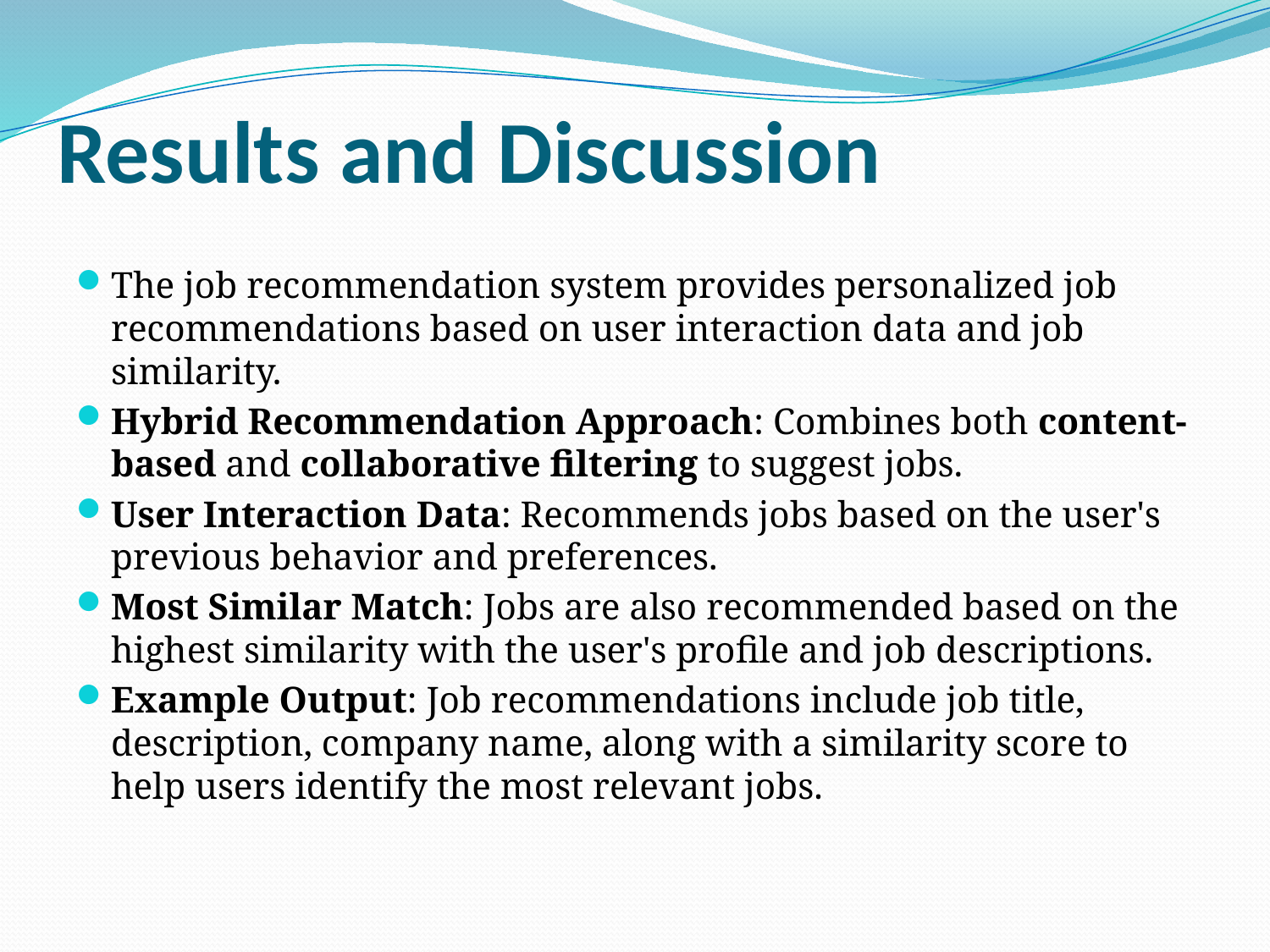

# Results and Discussion
The job recommendation system provides personalized job recommendations based on user interaction data and job similarity.
Hybrid Recommendation Approach: Combines both content-based and collaborative filtering to suggest jobs.
User Interaction Data: Recommends jobs based on the user's previous behavior and preferences.
Most Similar Match: Jobs are also recommended based on the highest similarity with the user's profile and job descriptions.
Example Output: Job recommendations include job title, description, company name, along with a similarity score to help users identify the most relevant jobs.